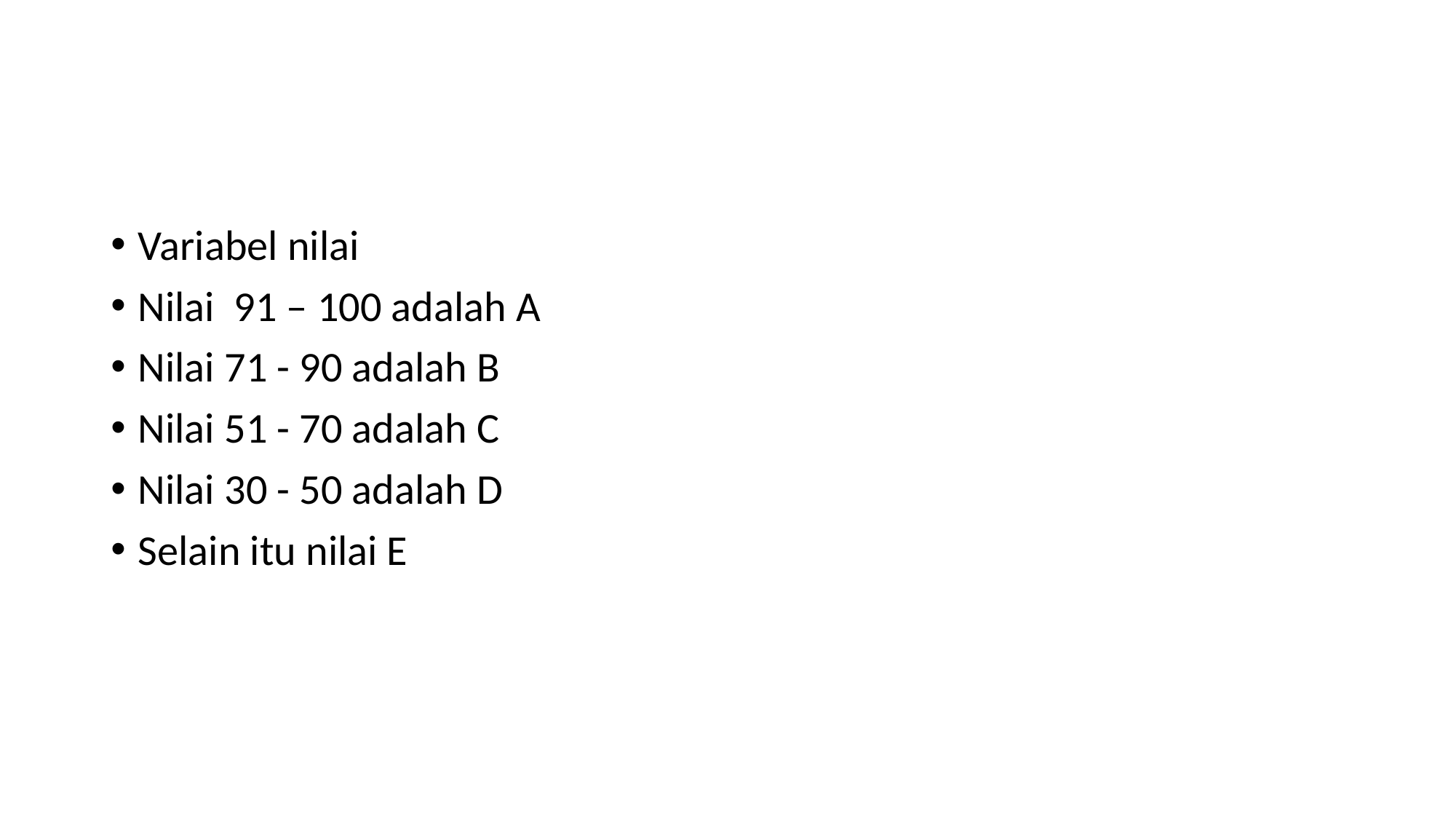

#
Variabel nilai
Nilai  91 – 100 adalah A
Nilai 71 - 90 adalah B
Nilai 51 - 70 adalah C
Nilai 30 - 50 adalah D
Selain itu nilai E